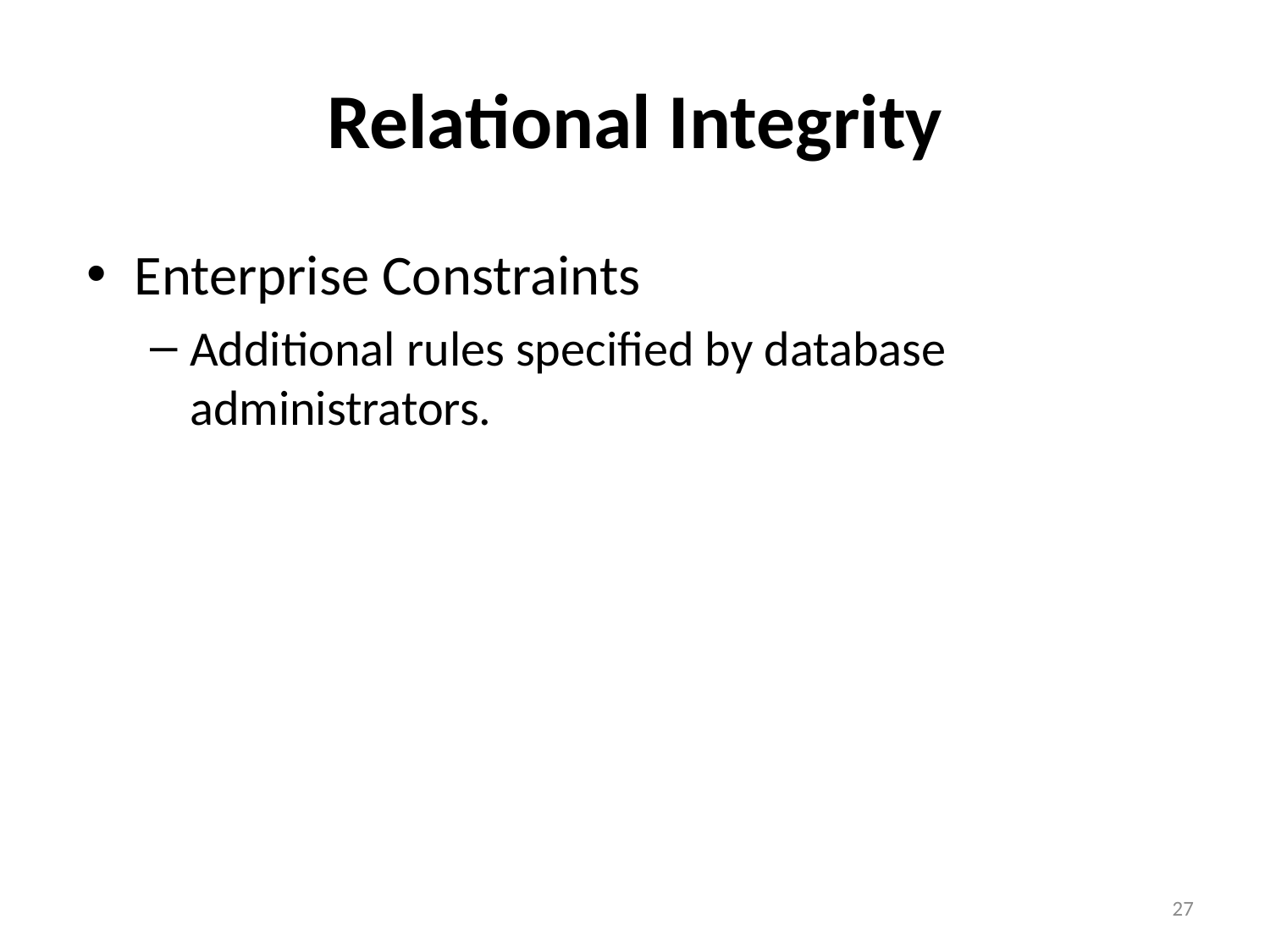

Relational Integrity
Enterprise Constraints
Additional rules specified by database administrators.
27